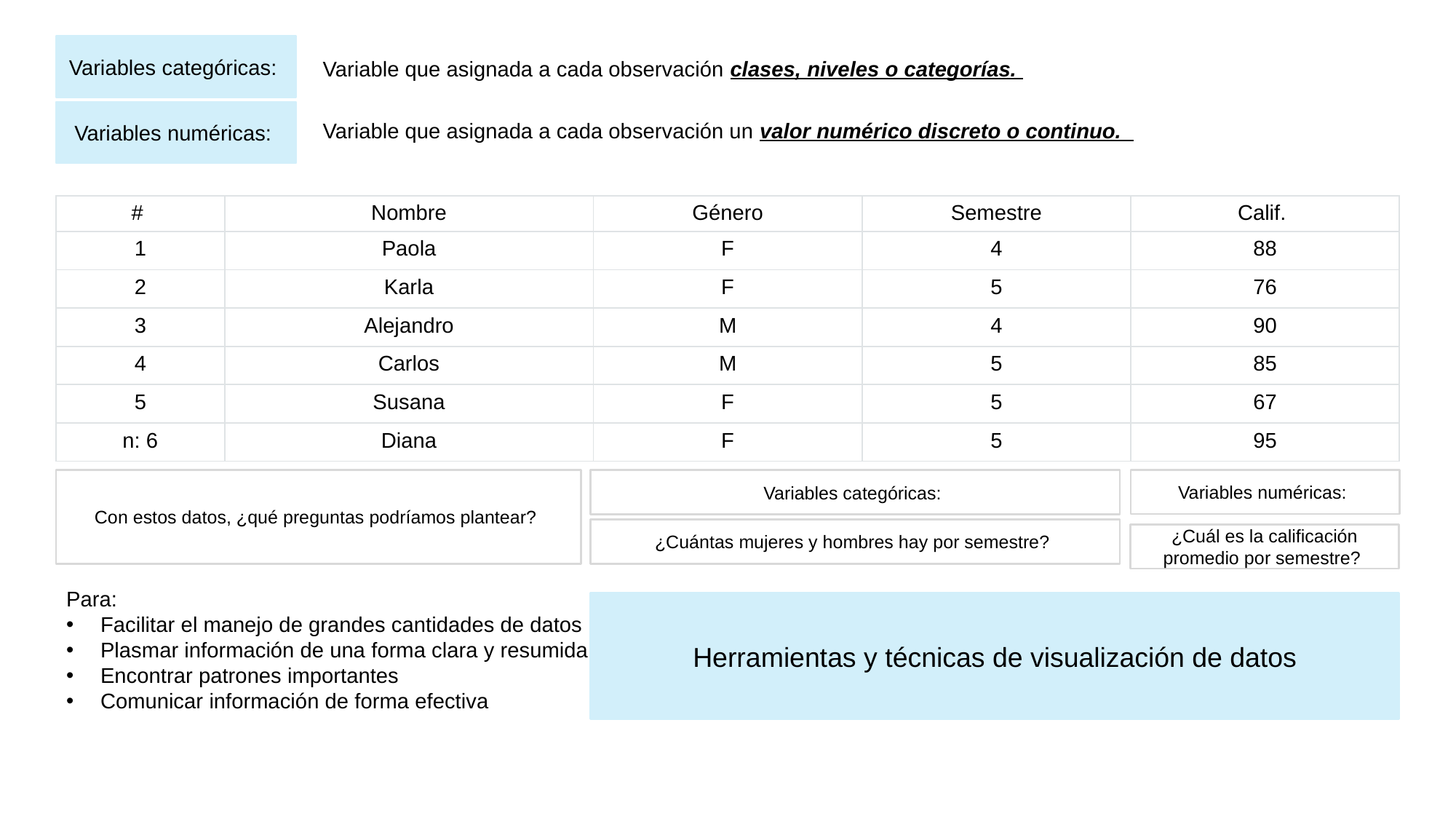

Variables categóricas:
Variable que asignada a cada observación clases, niveles o categorías.
Variable que asignada a cada observación un valor numérico discreto o continuo.
Variables numéricas:
| # | Nombre | Género | Semestre | Calif. |
| --- | --- | --- | --- | --- |
| 1 | Paola | F | 4 | 88 |
| 2 | Karla | F | 5 | 76 |
| 3 | Alejandro | M | 4 | 90 |
| 4 | Carlos | M | 5 | 85 |
| 5 | Susana | F | 5 | 67 |
| n: 6 | Diana | F | 5 | 95 |
Variables numéricas:
Con estos datos, ¿qué preguntas podríamos plantear?
Variables categóricas:
¿Cuántas mujeres y hombres hay por semestre?
¿Cuál es la calificación promedio por semestre?
Para:
Facilitar el manejo de grandes cantidades de datos
Plasmar información de una forma clara y resumida
Encontrar patrones importantes
Comunicar información de forma efectiva
Herramientas y técnicas de visualización de datos